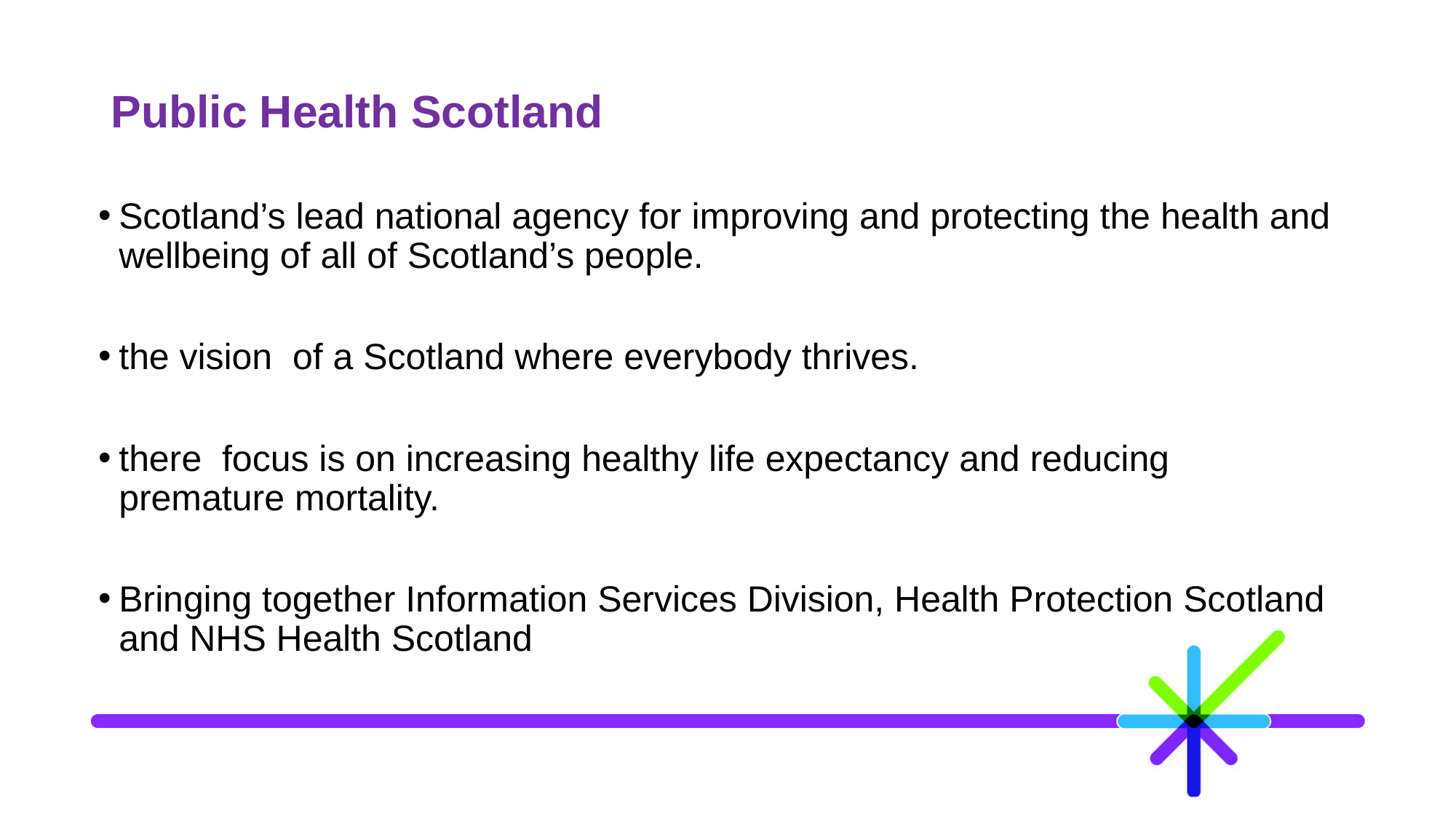

# Public Health Scotland
Scotland’s lead national agency for improving and protecting the health and wellbeing of all of Scotland’s people.

the vision  of a Scotland where everybody thrives.

there  focus is on increasing healthy life expectancy and reducing premature mortality.

Bringing together Information Services Division, Health Protection Scotland and NHS Health Scotland